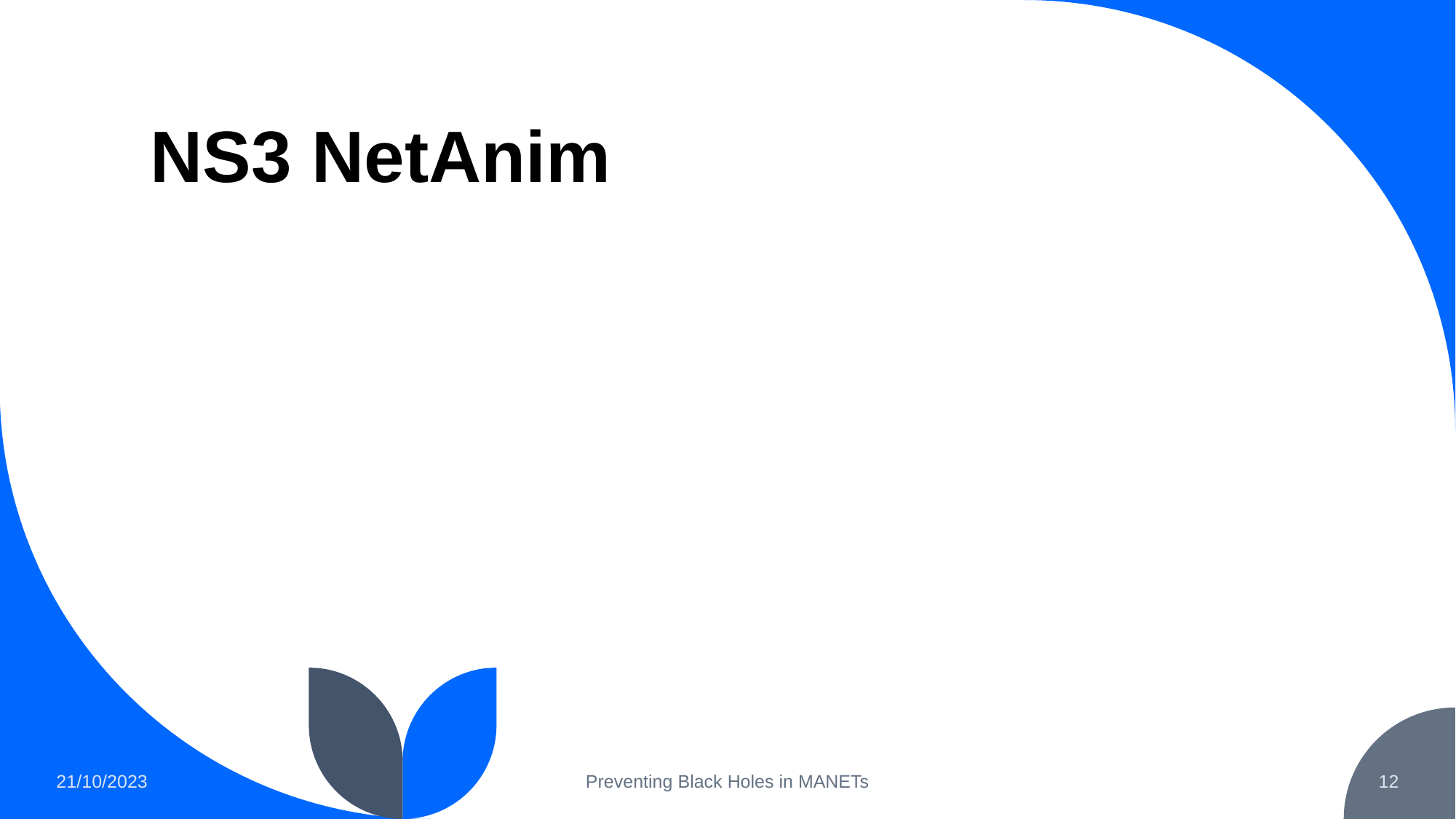

# NS3 NetAnim

21/10/2023
Preventing Black Holes in MANETs
12